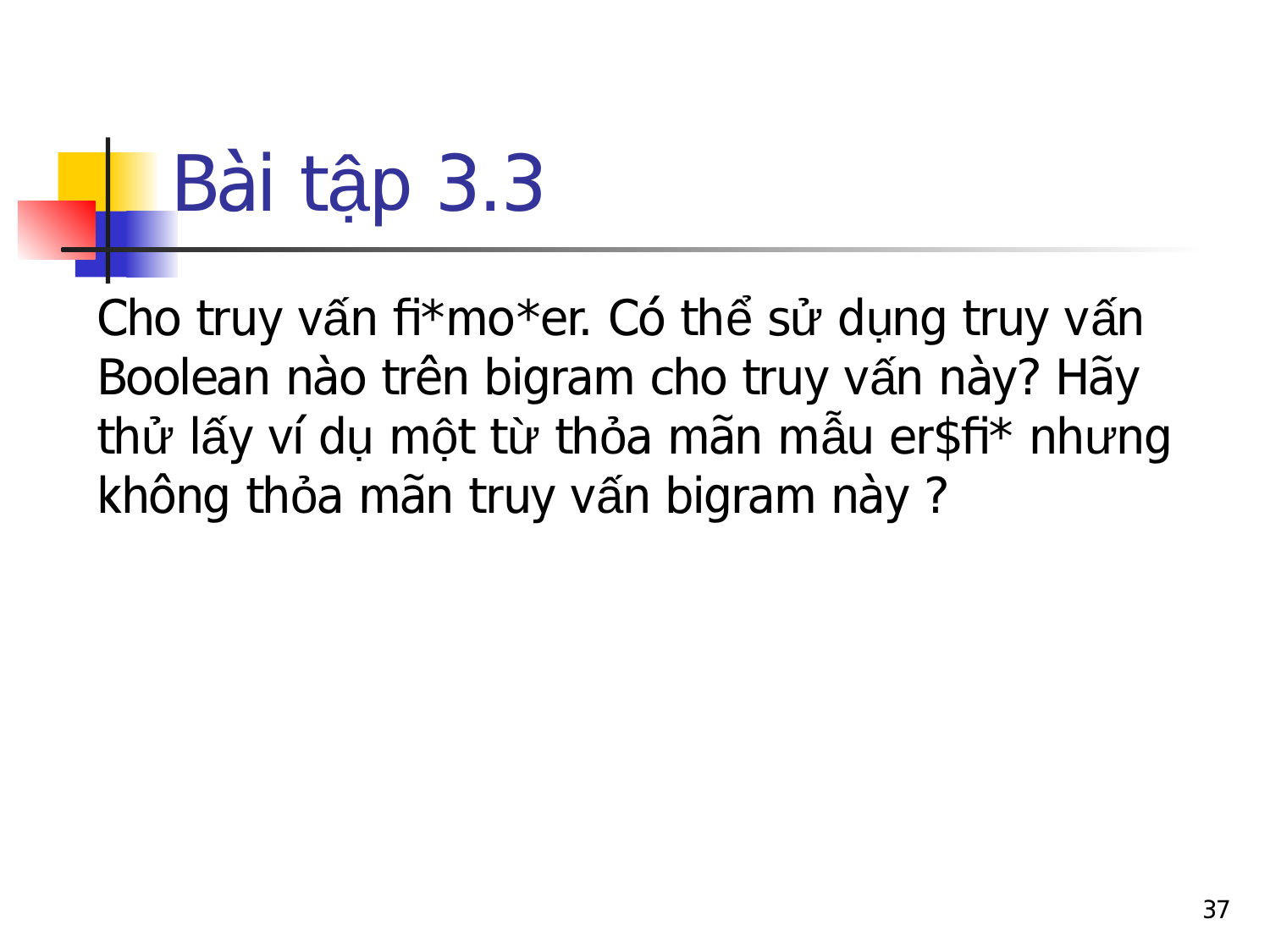

# Bài tập 3.3
Cho truy vấn fi*mo*er. Có thể sử dụng truy vấn Boolean nào trên bigram cho truy vấn này? Hãy thử lấy ví dụ một từ thỏa mãn mẫu er$fi* nhưng không thỏa mãn truy vấn bigram này ?
37